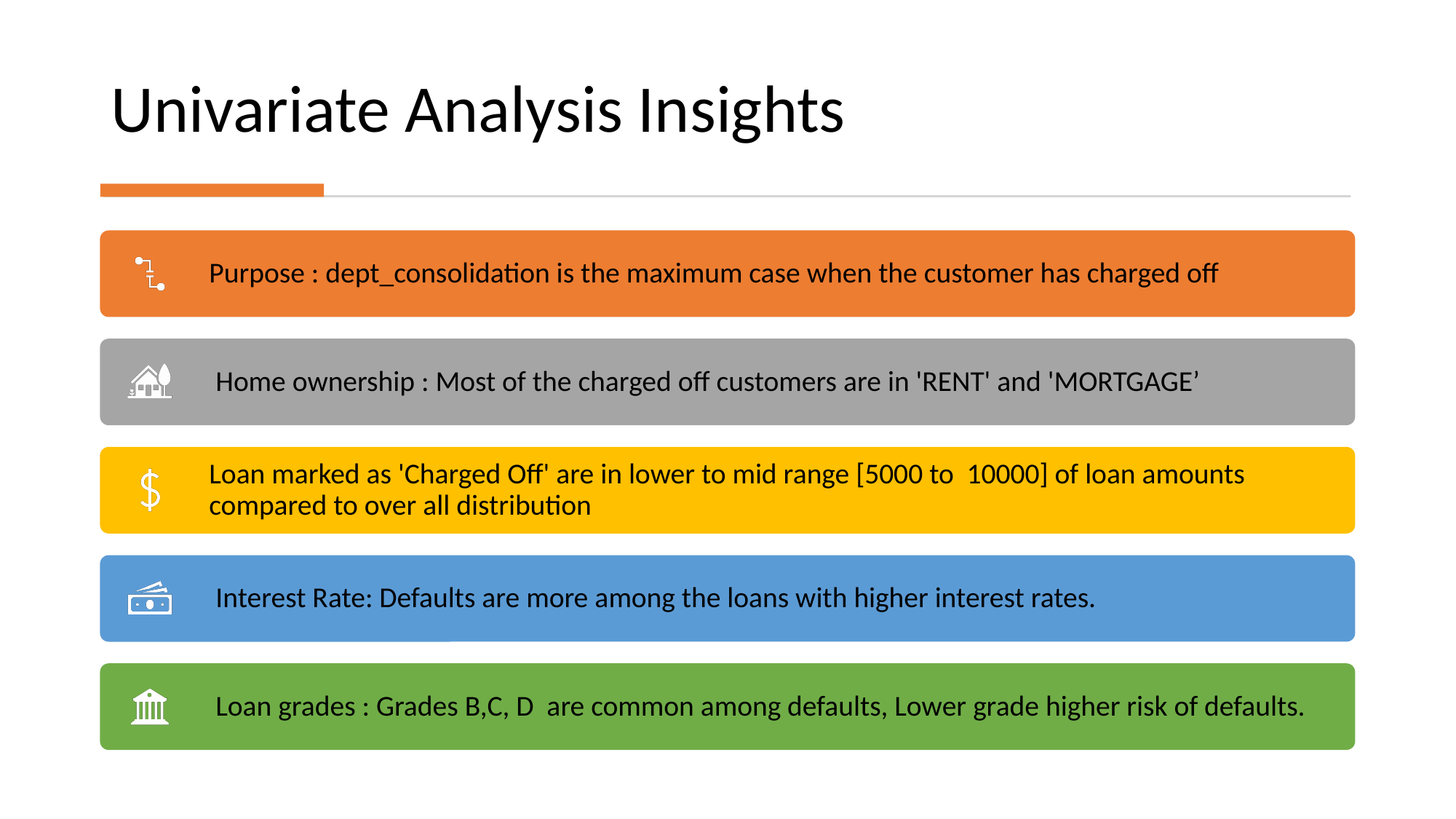

# Univariate Analysis Insights

Purpose : dept_consolidation is the maximum case when the customer has charged off
 Home ownership : Most of the charged off customers are in 'RENT' and 'MORTGAGE’
Loan marked as 'Charged Off' are in lower to mid range [5000 to  10000] of loan amounts compared to over all distribution
 Interest Rate: Defaults are more among the loans with higher interest rates.
 Loan grades : Grades B,C, D  are common among defaults, Lower grade higher risk of defaults.